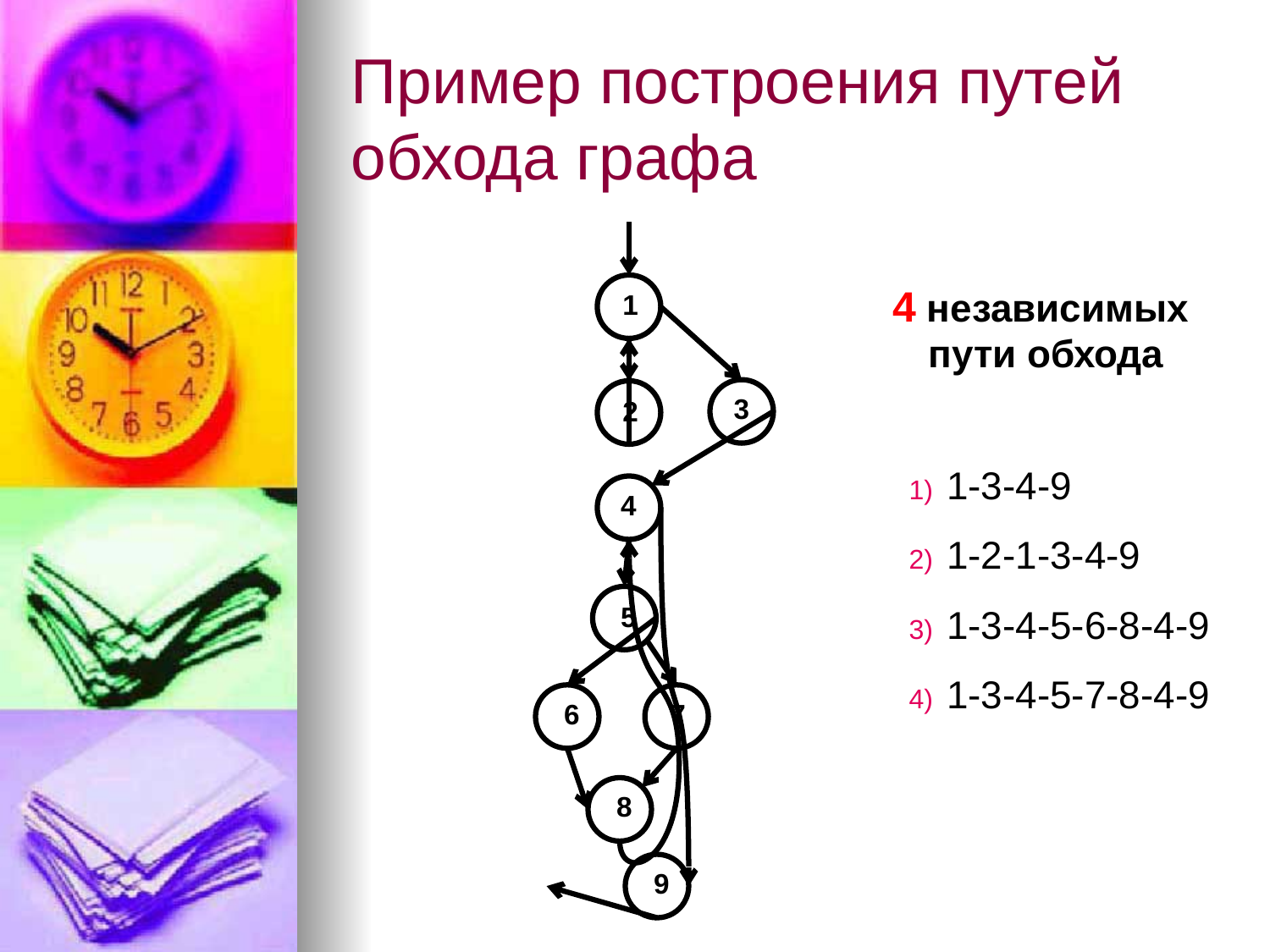

# Пример построения путей обхода графа

4 независимых
пути обхода
1

3
2
1-3-4-9
1-2-1-3-4-9
1-3-4-5-6-8-4-9
1-3-4-5-7-8-4-9

4

5

6
7

8

9
188